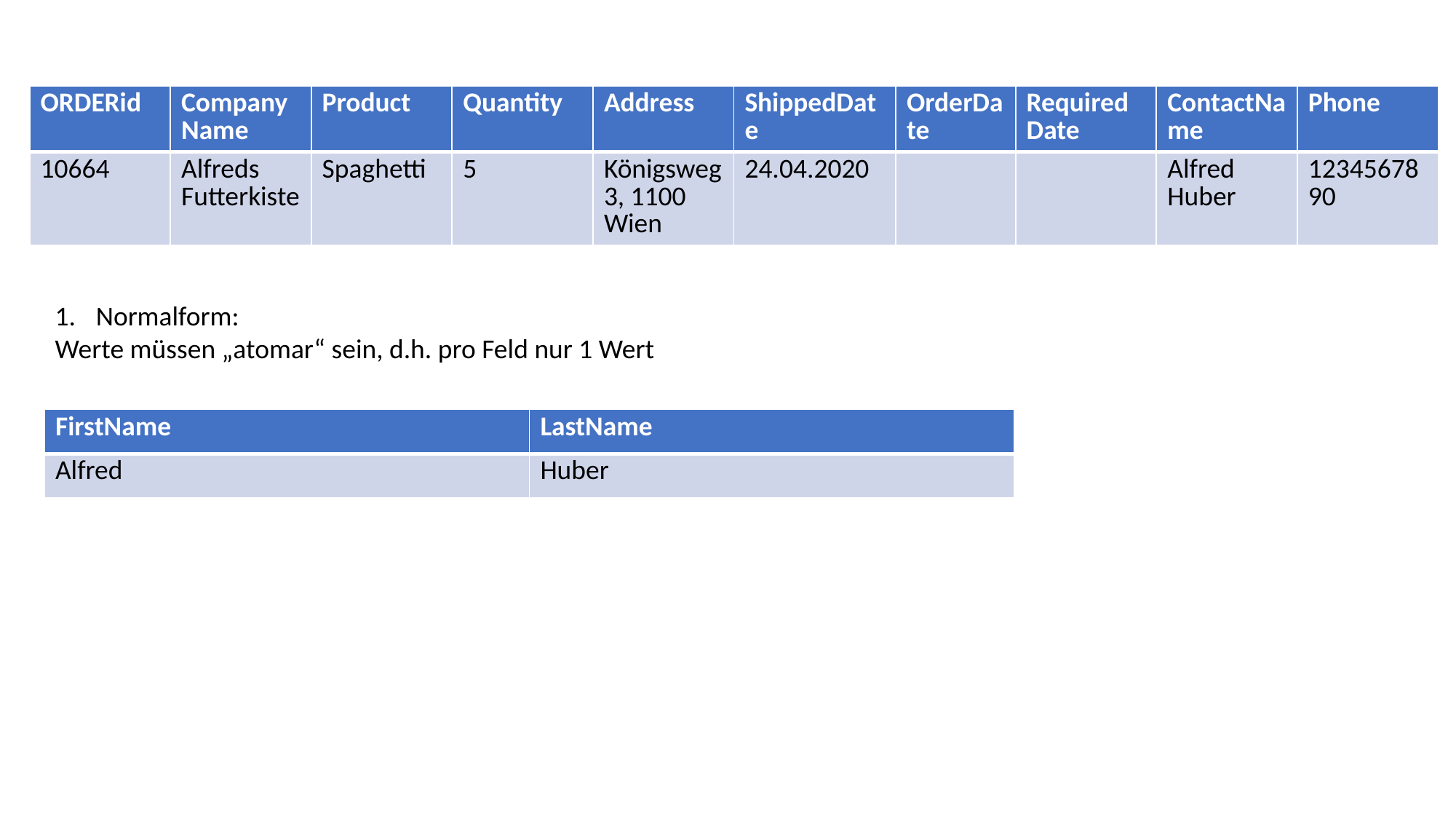

| ORDERid | CompanyName | Product | Quantity | Address | ShippedDate | OrderDate | RequiredDate | ContactName | Phone |
| --- | --- | --- | --- | --- | --- | --- | --- | --- | --- |
| 10664 | Alfreds Futterkiste | Spaghetti | 5 | Königsweg 3, 1100 Wien | 24.04.2020 |  |  | Alfred Huber | 1234567890 |
Normalform:
Werte müssen „atomar“ sein, d.h. pro Feld nur 1 Wert
| FirstName | LastName |
| --- | --- |
| Alfred | Huber |